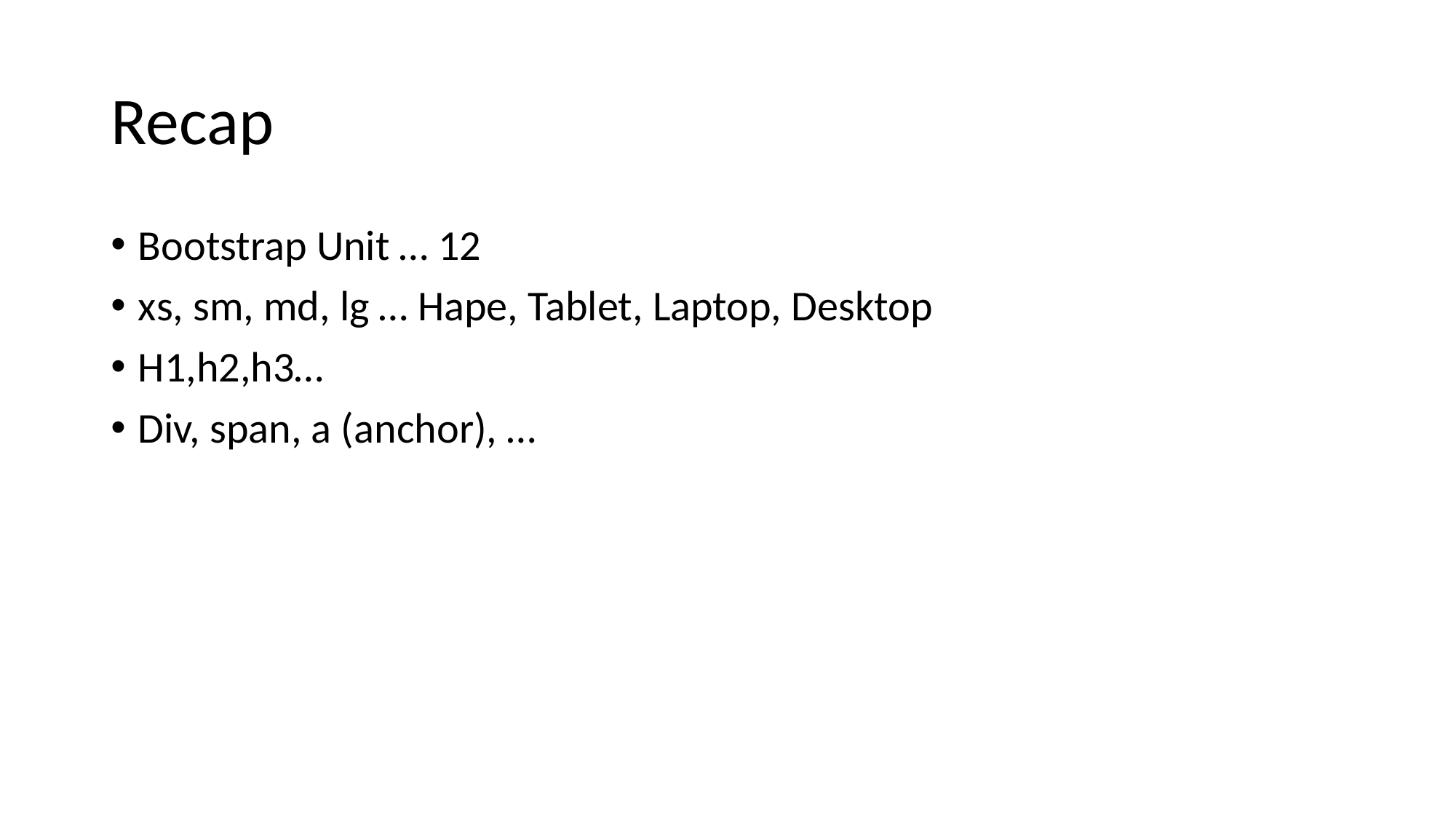

# Recap
Bootstrap Unit … 12
xs, sm, md, lg … Hape, Tablet, Laptop, Desktop
H1,h2,h3…
Div, span, a (anchor), …